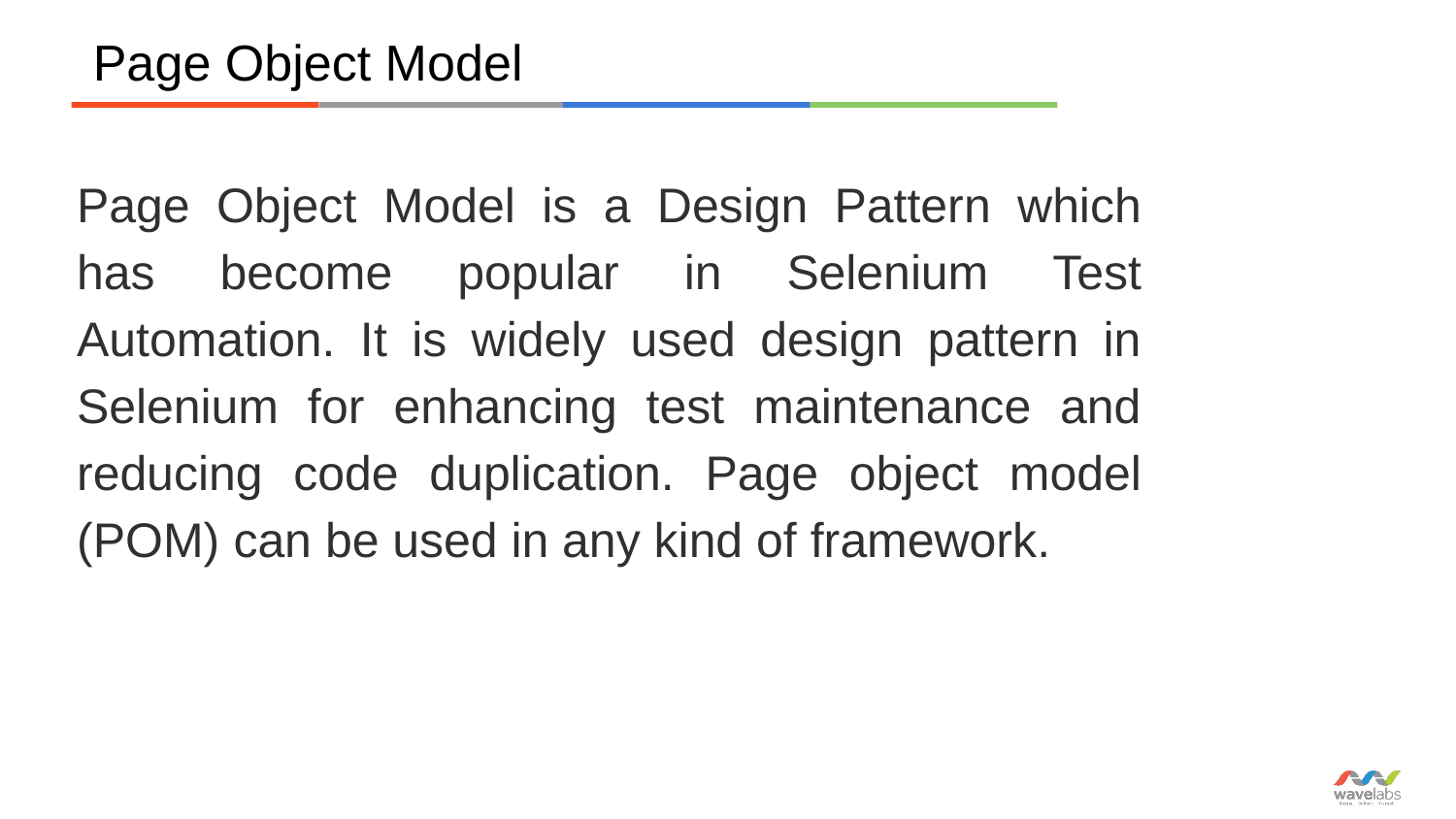

Page Object Model

Page Object Model is a Design Pattern which has become popular in Selenium Test Automation. It is widely used design pattern in Selenium for enhancing test maintenance and reducing code duplication. Page object model (POM) can be used in any kind of framework.